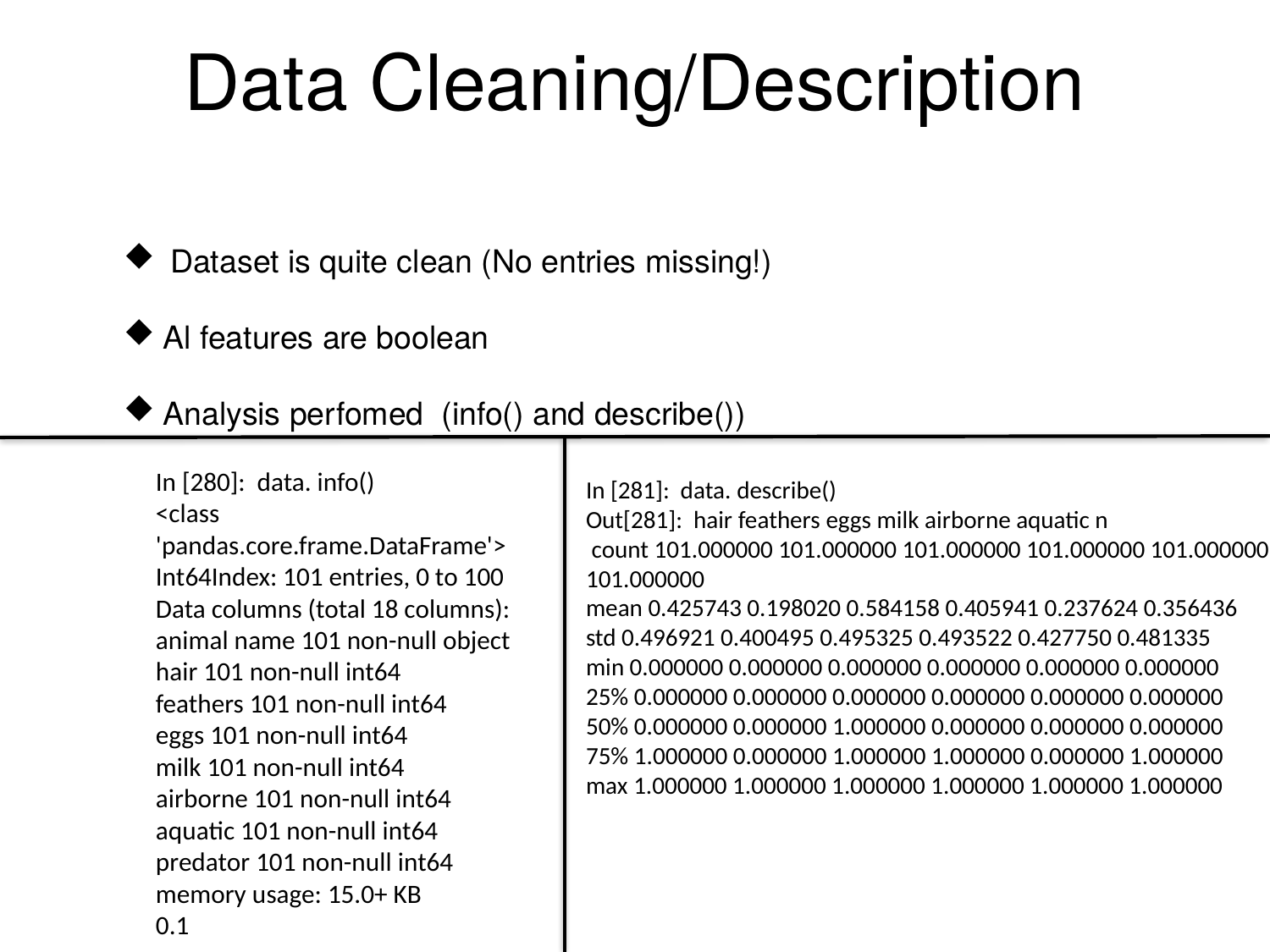

# Data Cleaning/Description
 Dataset is quite clean (No entries missing!)
Al features are boolean
Analysis perfomed  (info() and describe())
In [280]:  data. info()
<class 'pandas.core.frame.DataFrame'>
Int64Index: 101 entries, 0 to 100
Data columns (total 18 columns):
animal name 101 non-null object
hair 101 non-null int64
feathers 101 non-null int64
eggs 101 non-null int64
milk 101 non-null int64
airborne 101 non-null int64
aquatic 101 non-null int64
predator 101 non-null int64
memory usage: 15.0+ KB
0.1
In [281]:  data. describe()
Out[281]:  hair feathers eggs milk airborne aquatic n
 count 101.000000 101.000000 101.000000 101.000000 101.000000 101.000000
mean 0.425743 0.198020 0.584158 0.405941 0.237624 0.356436
std 0.496921 0.400495 0.495325 0.493522 0.427750 0.481335
min 0.000000 0.000000 0.000000 0.000000 0.000000 0.000000
25% 0.000000 0.000000 0.000000 0.000000 0.000000 0.000000
50% 0.000000 0.000000 1.000000 0.000000 0.000000 0.000000
75% 1.000000 0.000000 1.000000 1.000000 0.000000 1.000000
max 1.000000 1.000000 1.000000 1.000000 1.000000 1.000000